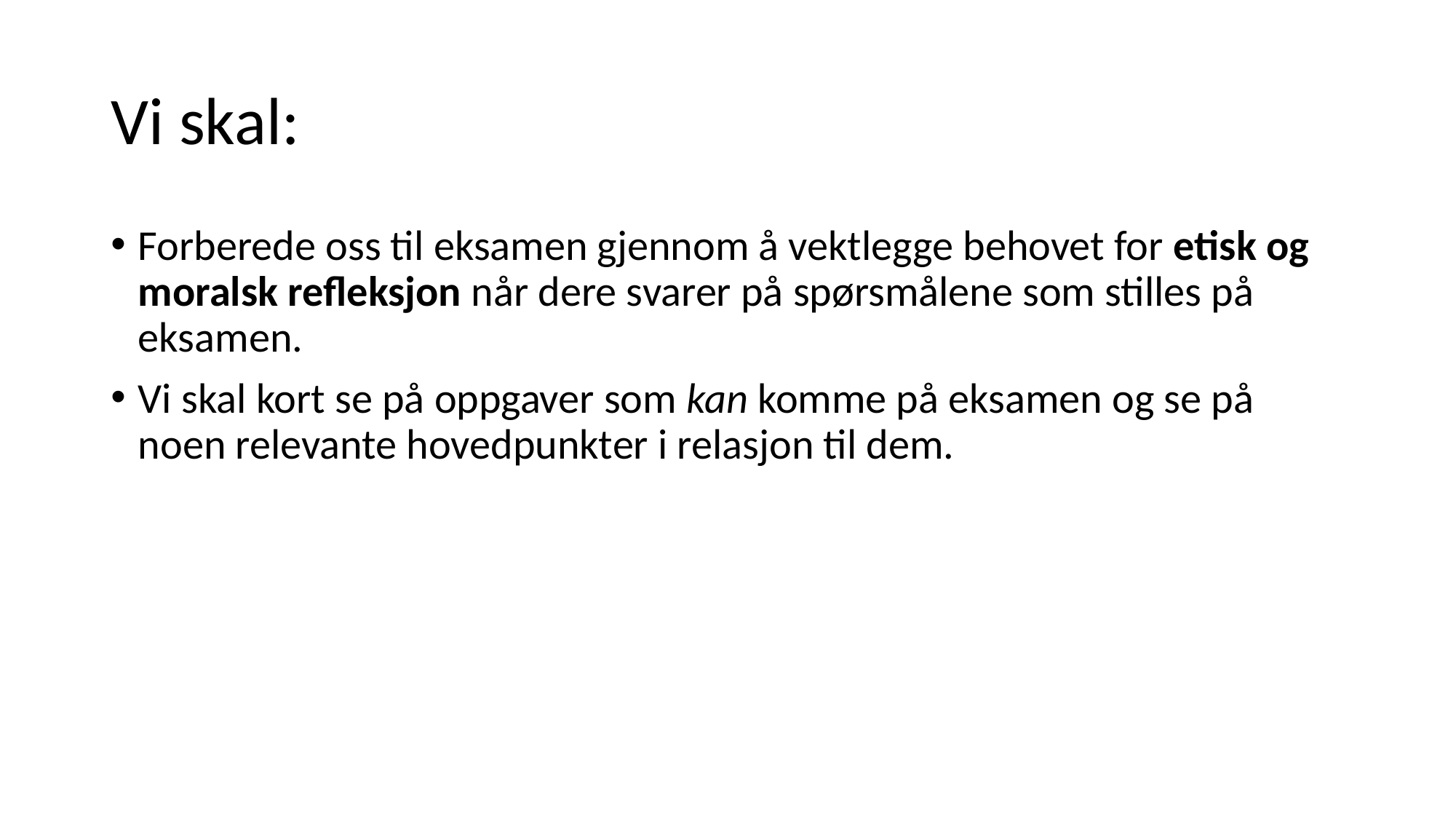

# Vi skal:
Forberede oss til eksamen gjennom å vektlegge behovet for etisk og moralsk refleksjon når dere svarer på spørsmålene som stilles på eksamen.
Vi skal kort se på oppgaver som kan komme på eksamen og se på noen relevante hovedpunkter i relasjon til dem.